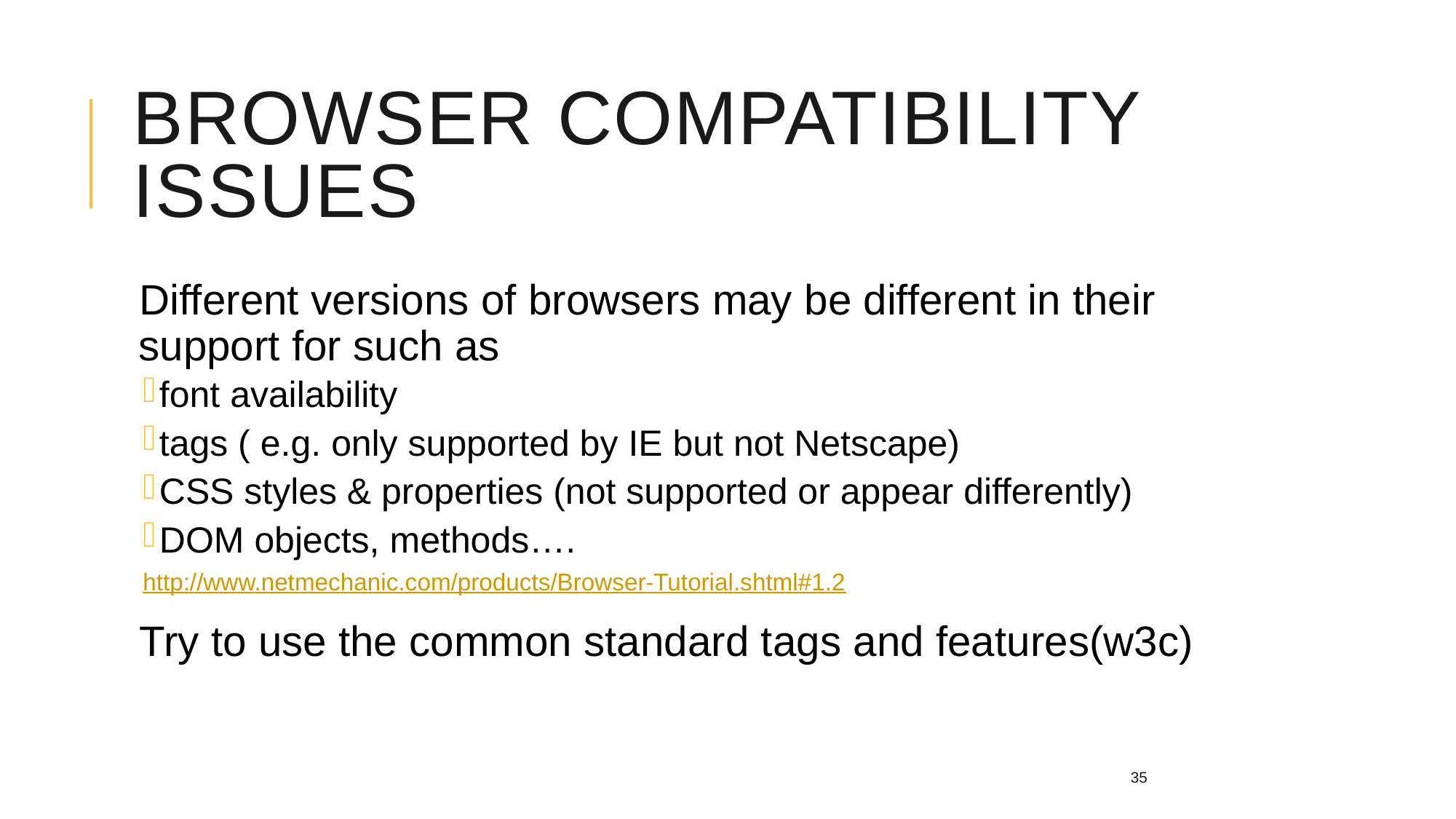

# Browser Compatibility Issues
Different versions of browsers may be different in their support for such as
font availability
tags ( e.g. only supported by IE but not Netscape)
CSS styles & properties (not supported or appear differently)
DOM objects, methods….
http://www.netmechanic.com/products/Browser-Tutorial.shtml#1.2
Try to use the common standard tags and features(w3c)

 35